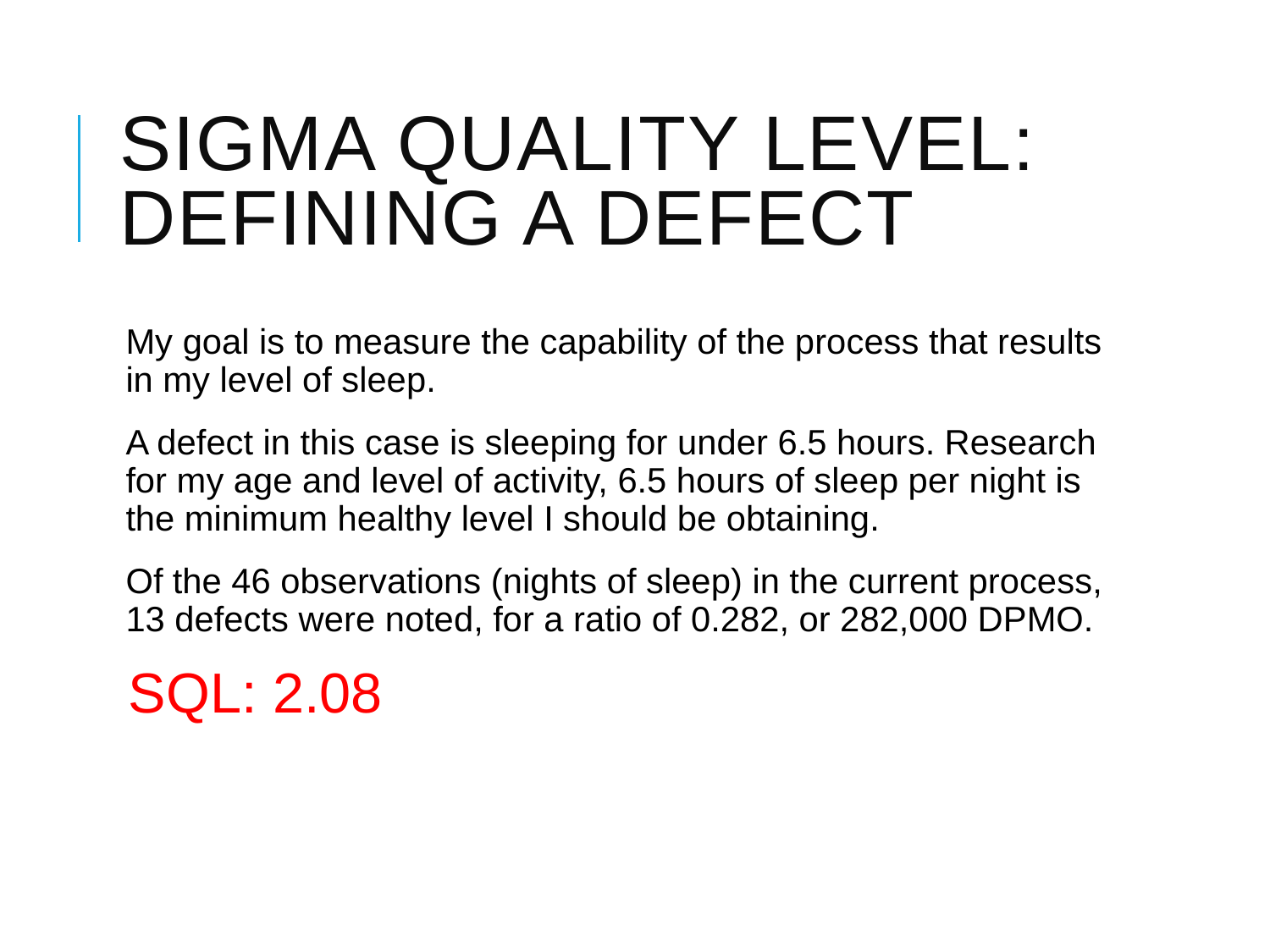

# Sigma quality level: Defining a defect
My goal is to measure the capability of the process that results in my level of sleep.
A defect in this case is sleeping for under 6.5 hours. Research for my age and level of activity, 6.5 hours of sleep per night is the minimum healthy level I should be obtaining.
Of the 46 observations (nights of sleep) in the current process, 13 defects were noted, for a ratio of 0.282, or 282,000 DPMO.
SQL: 2.08